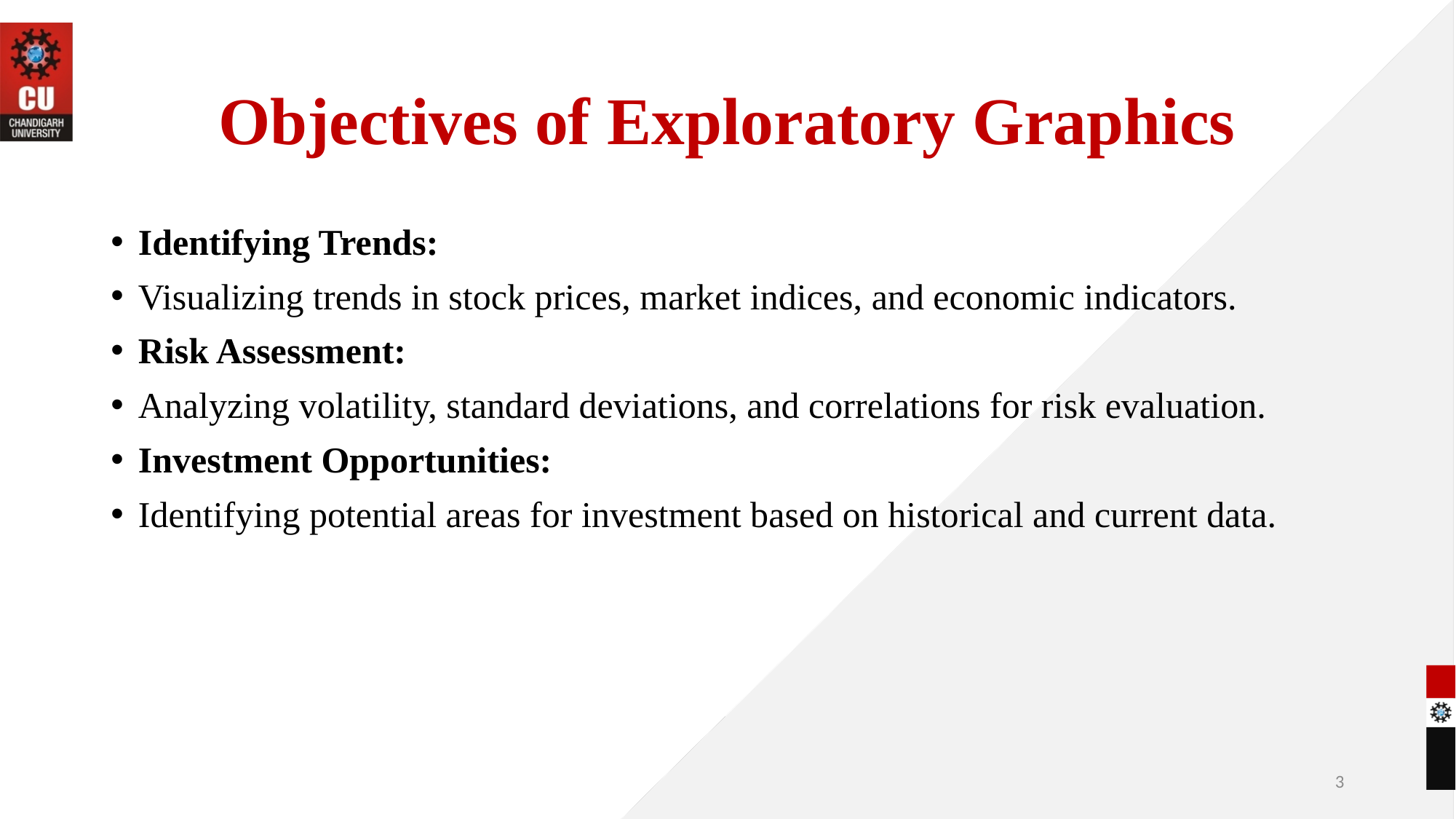

# Objectives of Exploratory Graphics
Identifying Trends:
Visualizing trends in stock prices, market indices, and economic indicators.
Risk Assessment:
Analyzing volatility, standard deviations, and correlations for risk evaluation.
Investment Opportunities:
Identifying potential areas for investment based on historical and current data.
3